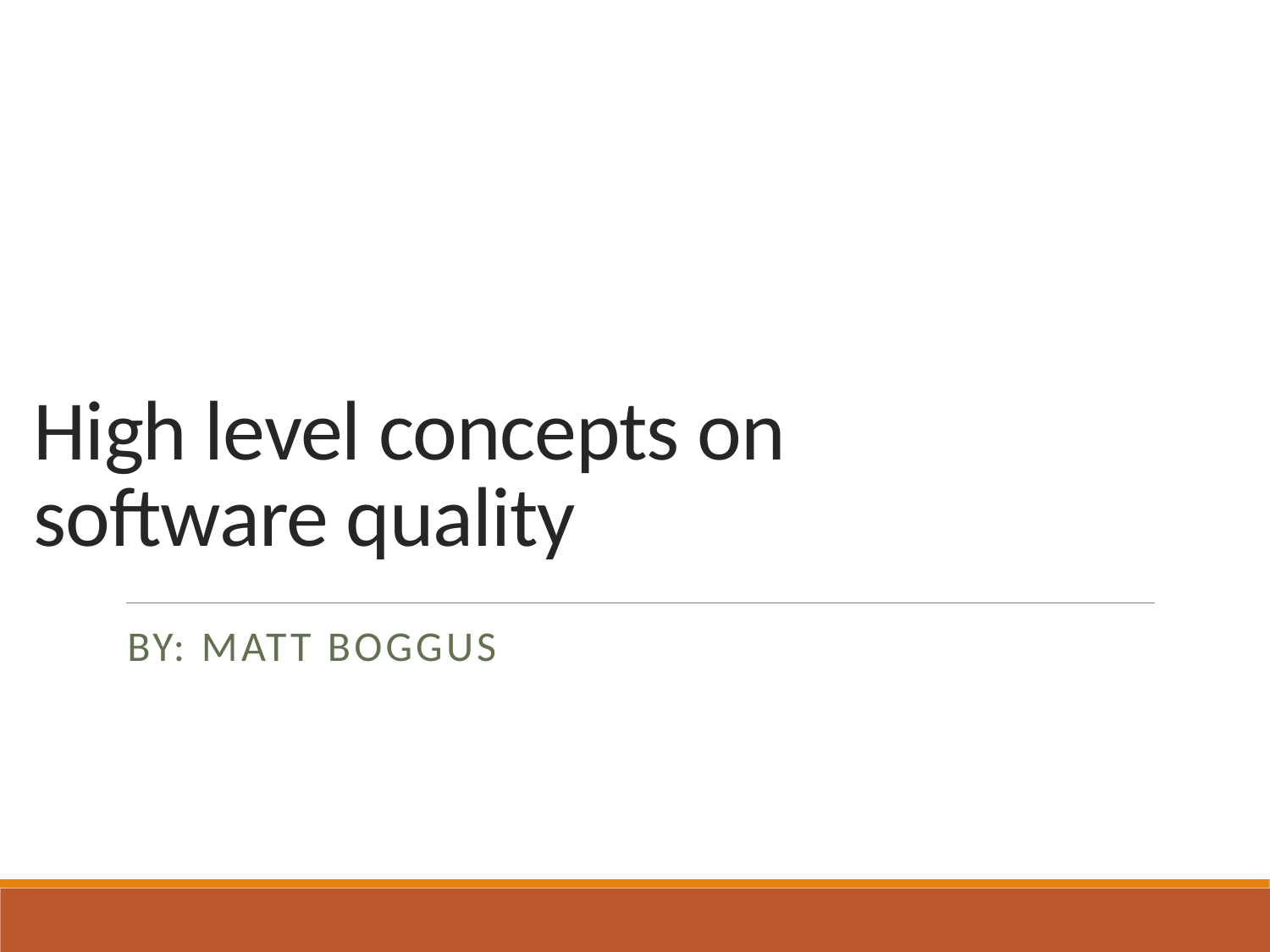

# High level concepts on software quality
By: Matt Boggus